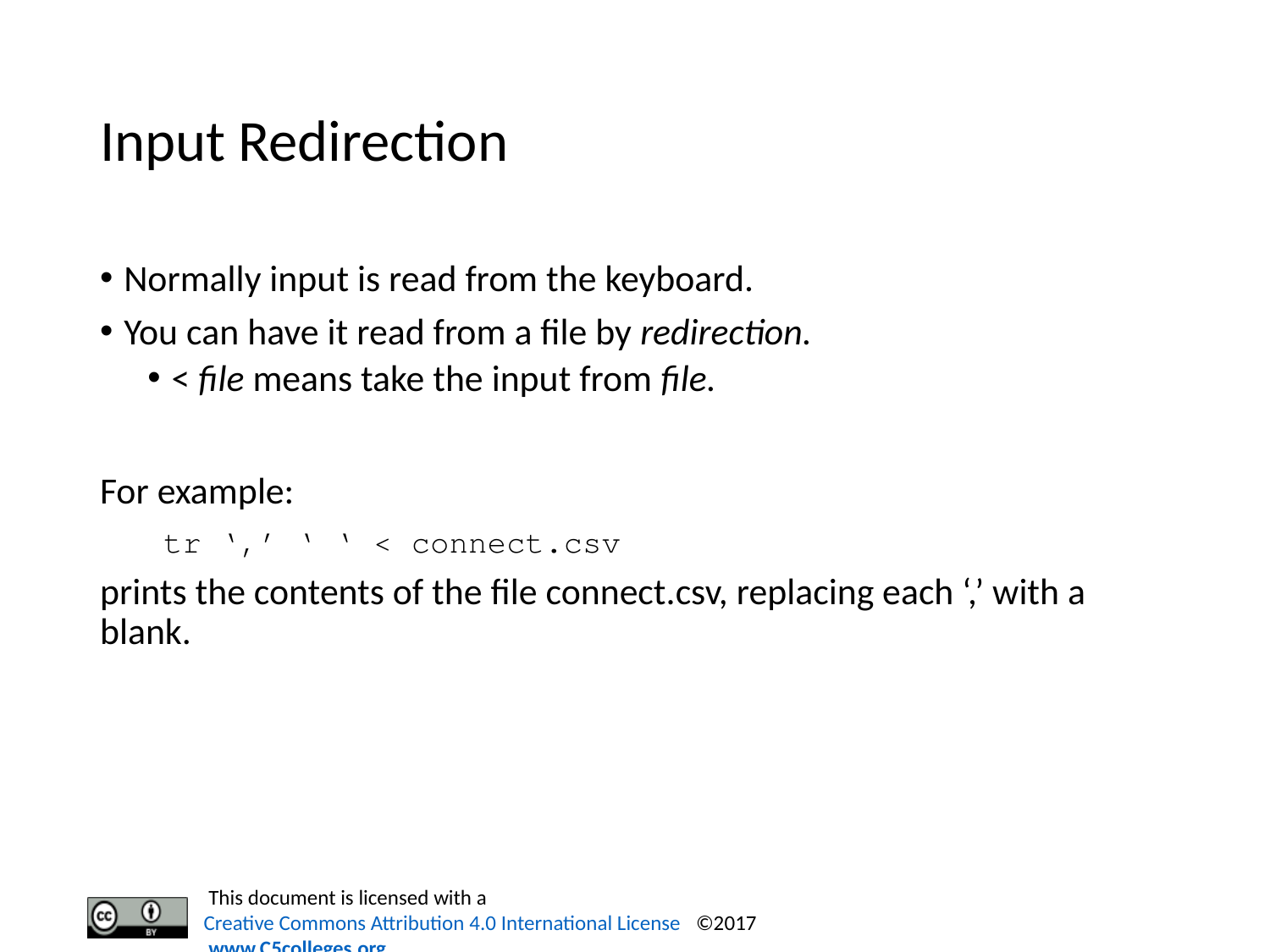

# Input Redirection
Normally input is read from the keyboard.
You can have it read from a file by redirection.
< file means take the input from file.

For example:
tr ‘,’ ‘ ‘ < connect.csv
prints the contents of the file connect.csv, replacing each ‘,’ with a blank.